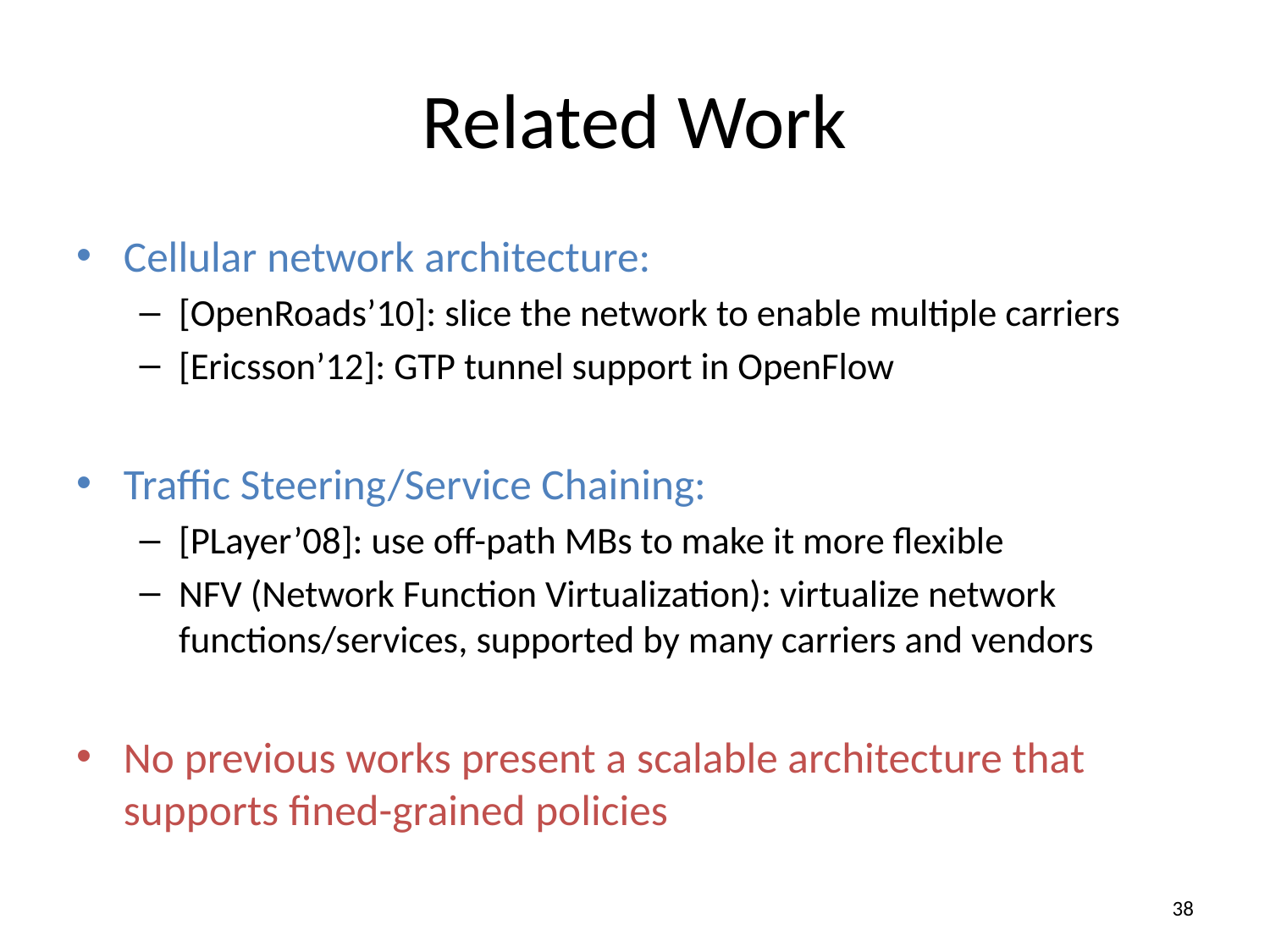

# Related Work
Cellular network architecture:
[OpenRoads’10]: slice the network to enable multiple carriers
[Ericsson’12]: GTP tunnel support in OpenFlow

Traffic Steering/Service Chaining:
[PLayer’08]: use off-path MBs to make it more flexible
NFV (Network Function Virtualization): virtualize network functions/services, supported by many carriers and vendors

No previous works present a scalable architecture that supports fined-grained policies
38